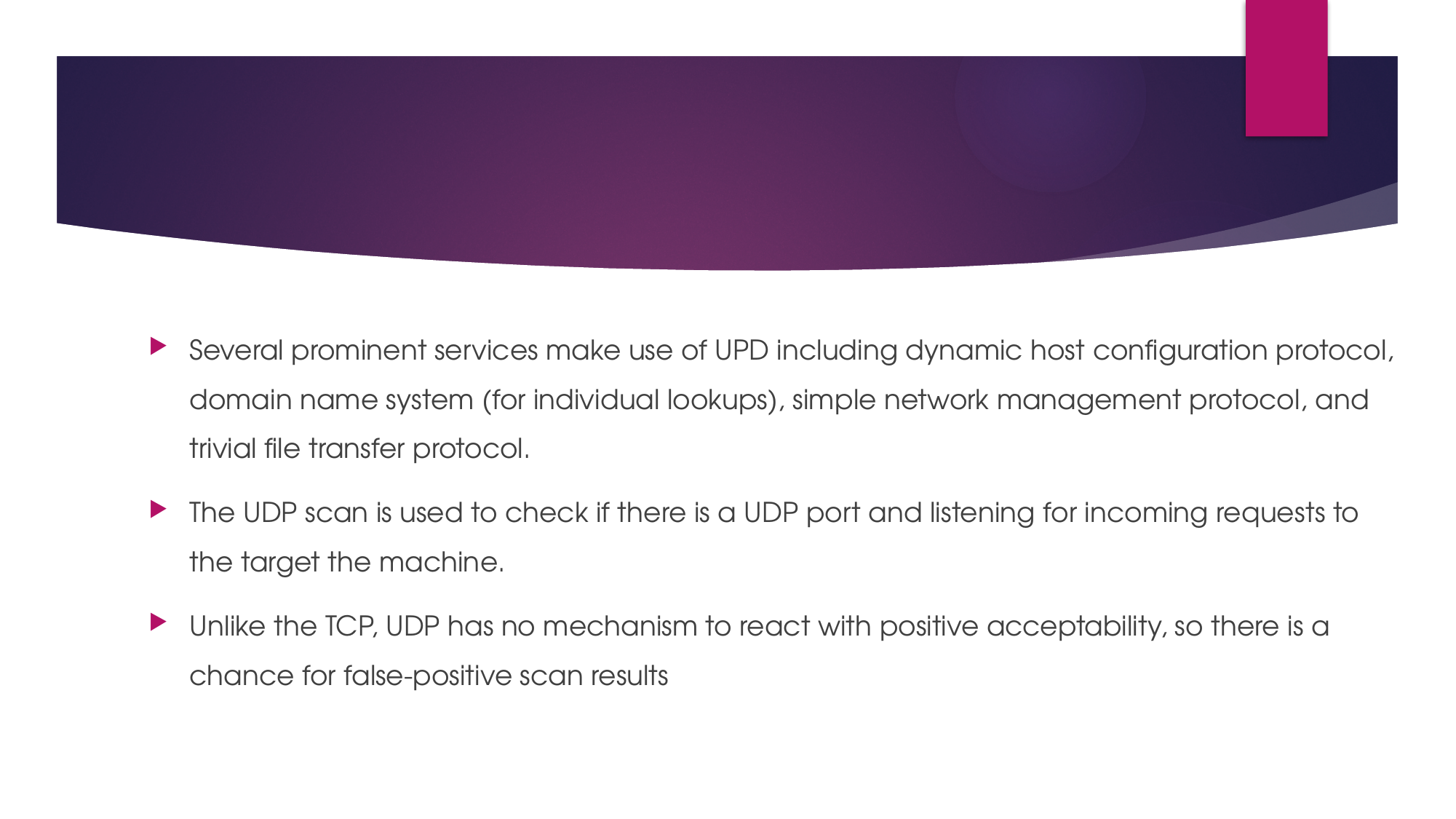

#
Several prominent services make use of UPD including dynamic host configuration protocol, domain name system (for individual lookups), simple network management protocol, and trivial file transfer protocol.
The UDP scan is used to check if there is a UDP port and listening for incoming requests to the target the machine.
Unlike the TCP, UDP has no mechanism to react with positive acceptability, so there is a chance for false-positive scan results